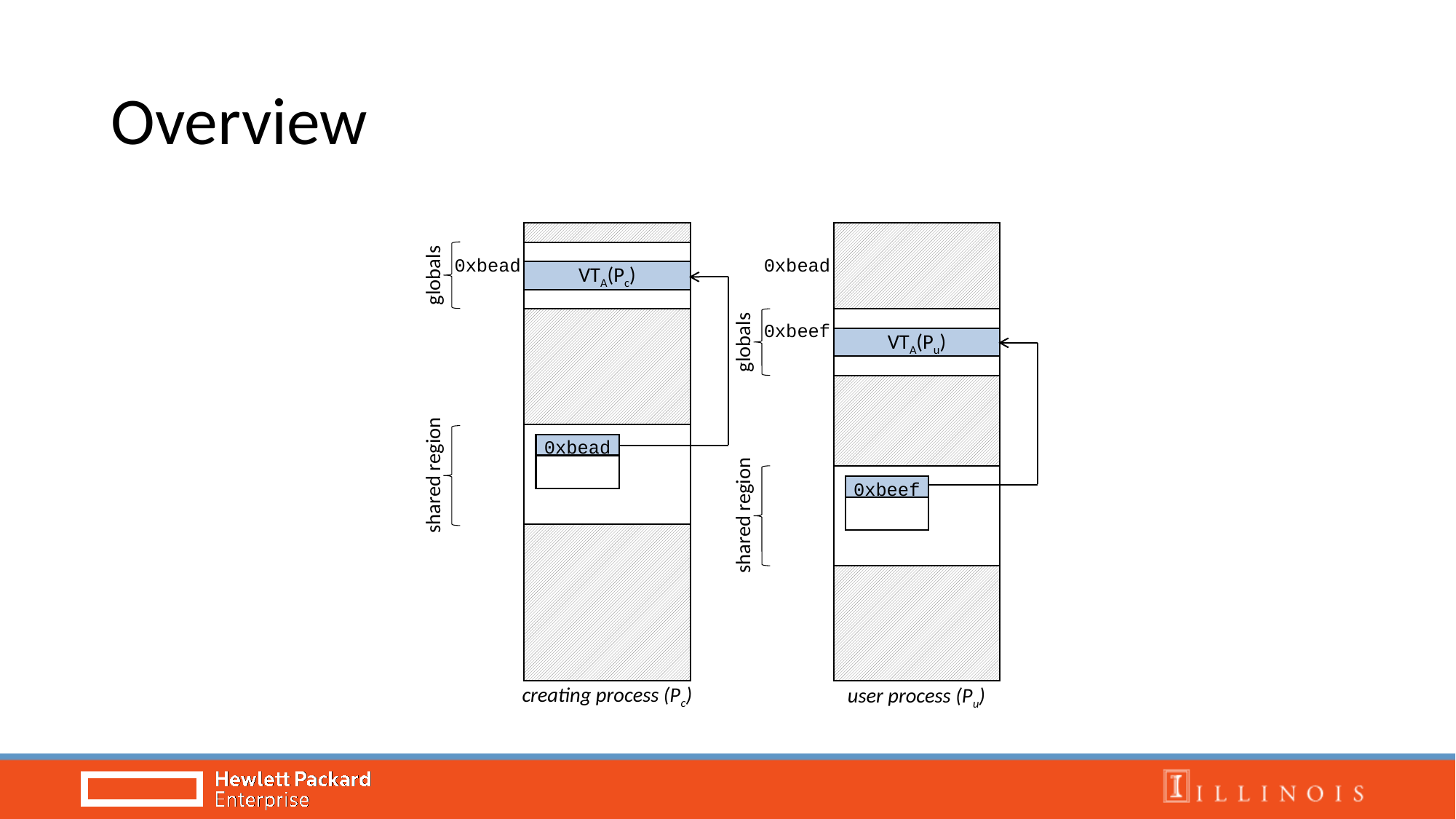

# Overview

0xbead
0xbead
globals
VTA(Pc)

0xbeef
globals
VTA(Pu)

0xbead

shared region

0xbeef

shared region
creating process (Pc)
user process (Pu)